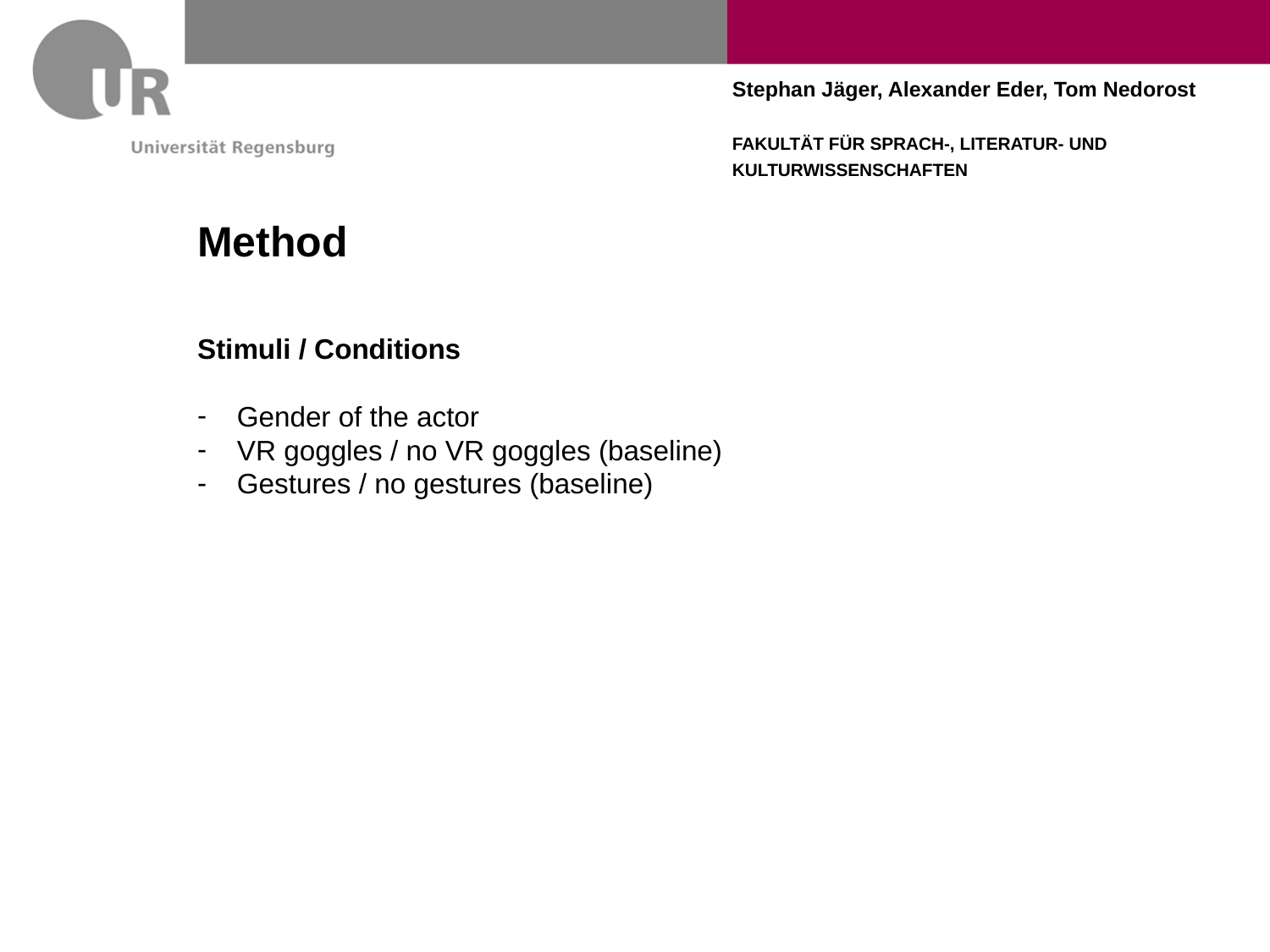

# Method
Stimuli / Conditions

Gender of the actor
VR goggles / no VR goggles (baseline)
Gestures / no gestures (baseline)